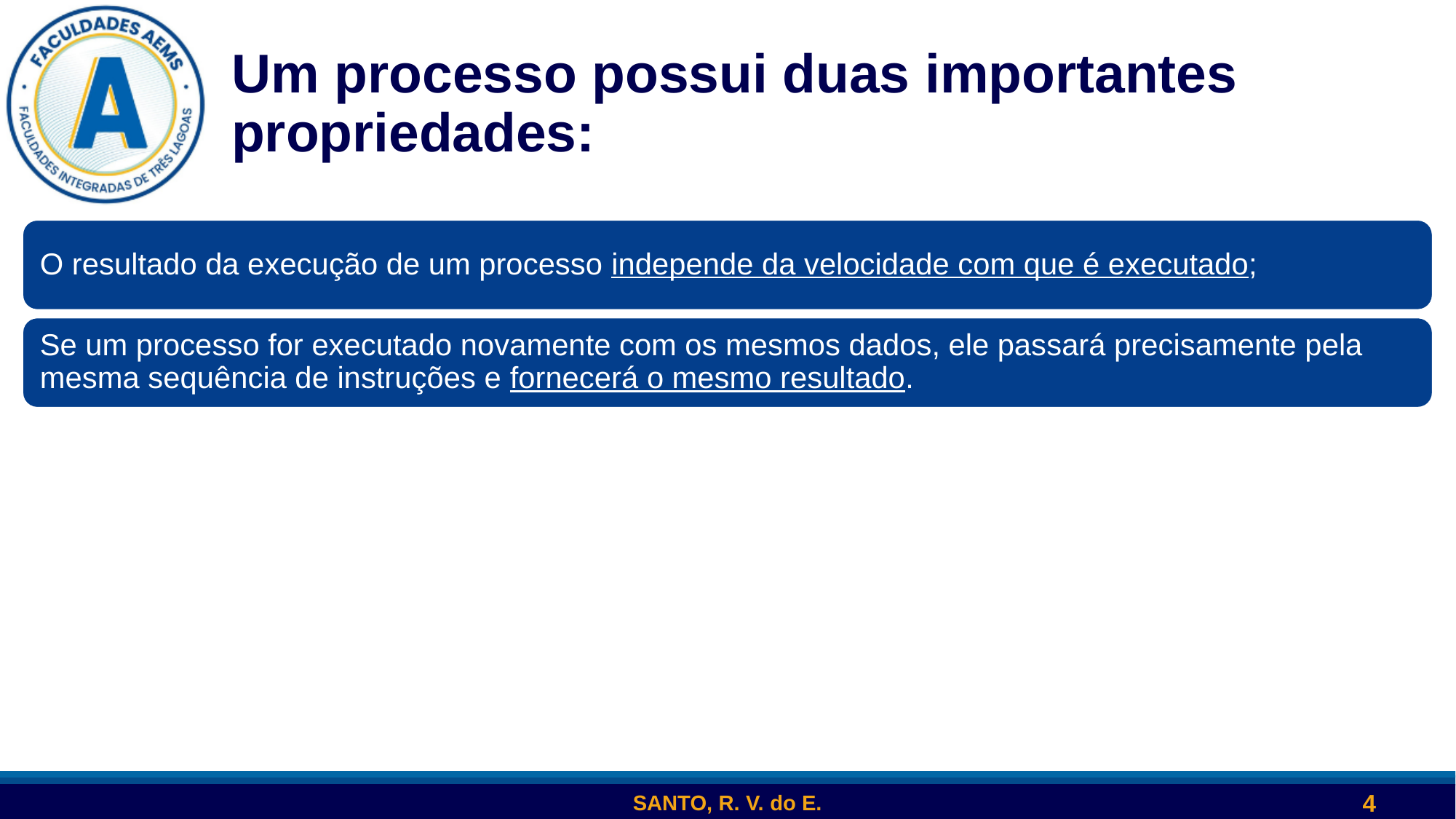

SANTO, R. V. do E.
4
# Um processo possui duas importantes propriedades:
O resultado da execução de um processo independe da velocidade com que é executado;
Se um processo for executado novamente com os mesmos dados, ele passará precisamente pela mesma sequência de instruções e fornecerá o mesmo resultado.